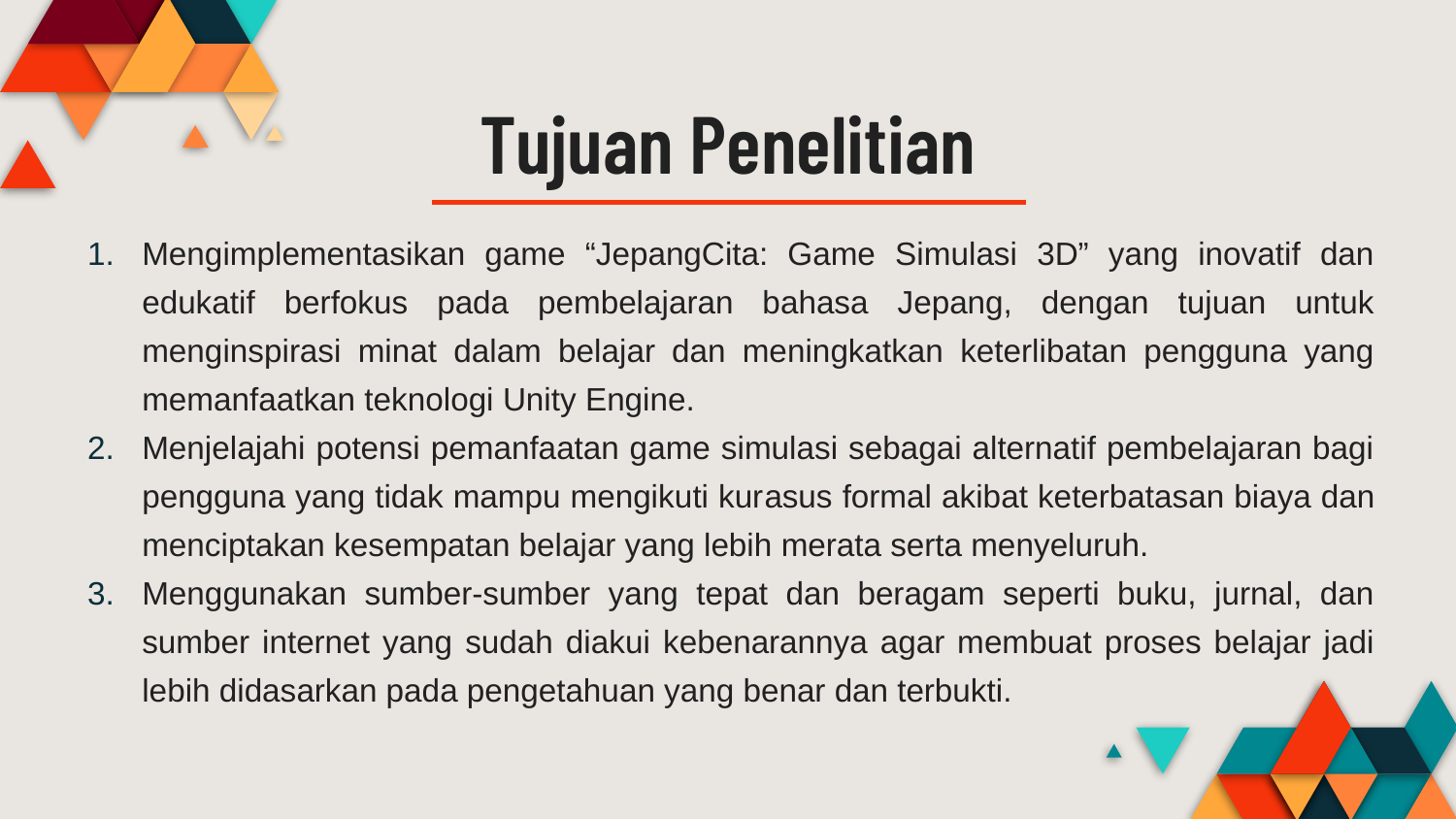

# Tujuan Penelitian
Mengimplementasikan game “JepangCita: Game Simulasi 3D” yang inovatif dan edukatif berfokus pada pembelajaran bahasa Jepang, dengan tujuan untuk menginspirasi minat dalam belajar dan meningkatkan keterlibatan pengguna yang memanfaatkan teknologi Unity Engine.
Menjelajahi potensi pemanfaatan game simulasi sebagai alternatif pembelajaran bagi pengguna yang tidak mampu mengikuti kurasus formal akibat keterbatasan biaya dan menciptakan kesempatan belajar yang lebih merata serta menyeluruh.
Menggunakan sumber-sumber yang tepat dan beragam seperti buku, jurnal, dan sumber internet yang sudah diakui kebenarannya agar membuat proses belajar jadi lebih didasarkan pada pengetahuan yang benar dan terbukti.